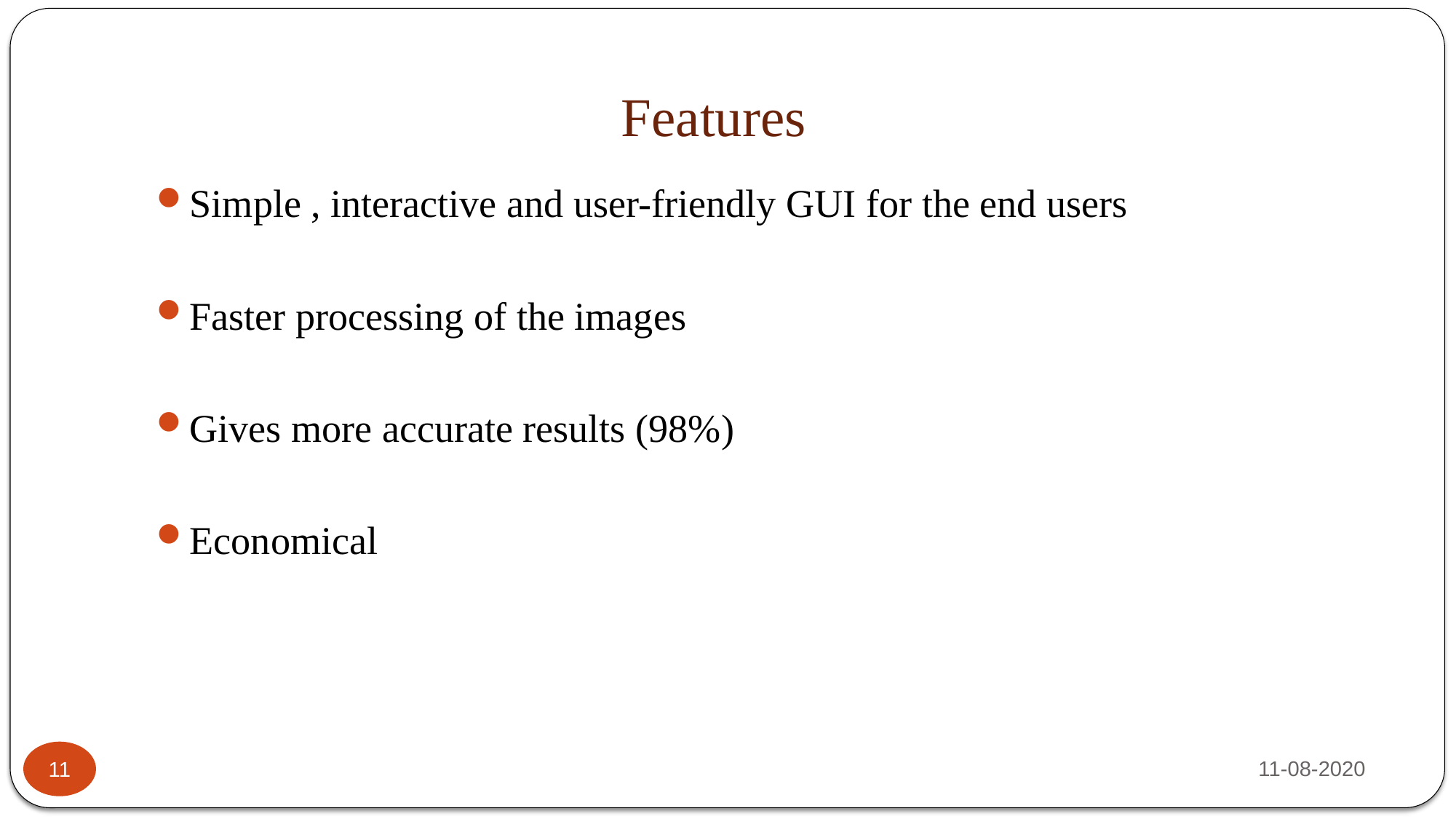

# Features
Simple , interactive and user-friendly GUI for the end users

Faster processing of the images

Gives more accurate results (98%)

Economical
11-08-2020
11